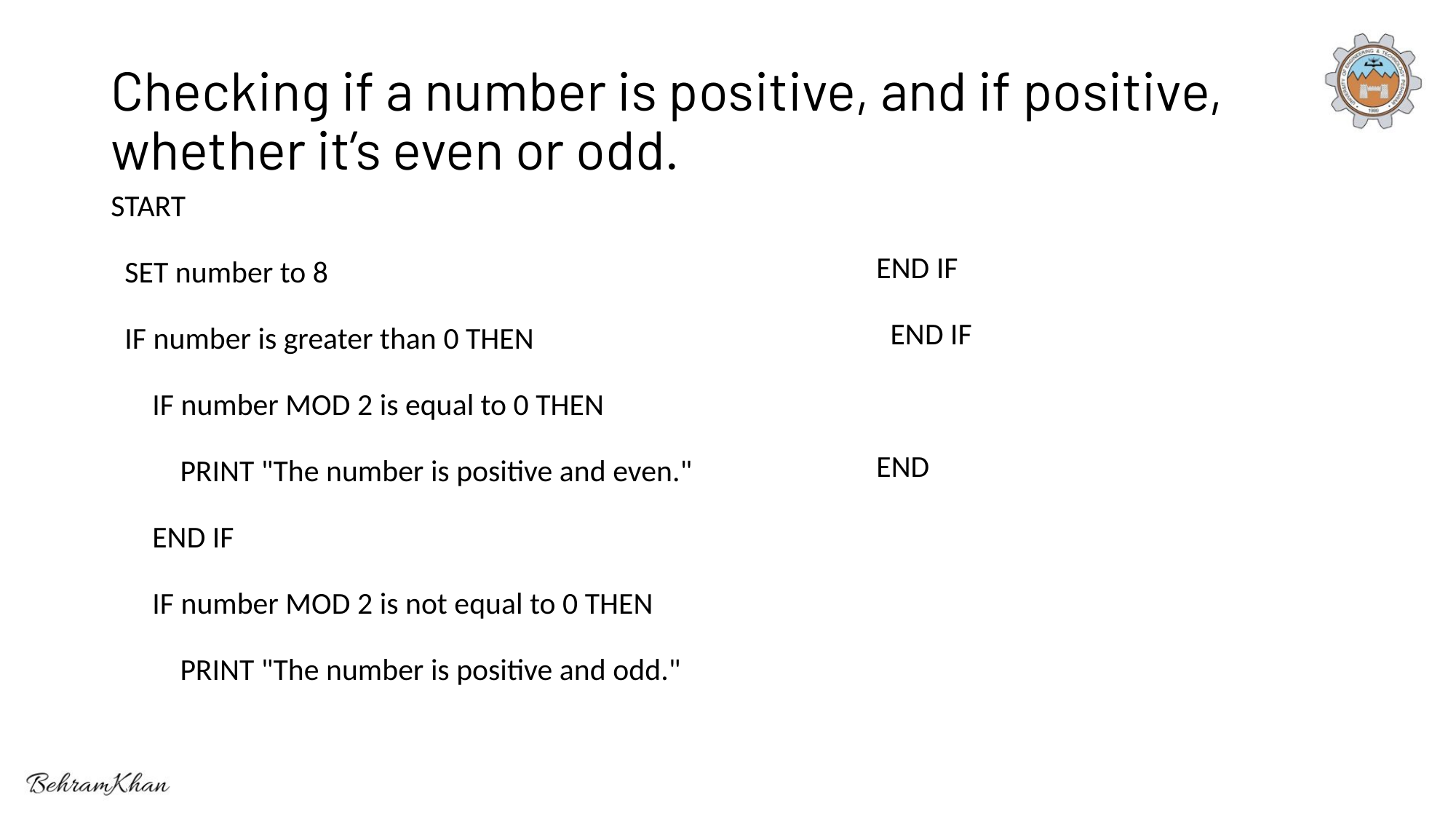

# Checking if a number is positive, and if positive, whether it’s even or odd.
START
  SET number to 8
  IF number is greater than 0 THEN
      IF number MOD 2 is equal to 0 THEN
          PRINT "The number is positive and even."
      END IF
      IF number MOD 2 is not equal to 0 THEN
          PRINT "The number is positive and odd."
END IF
  END IF

END